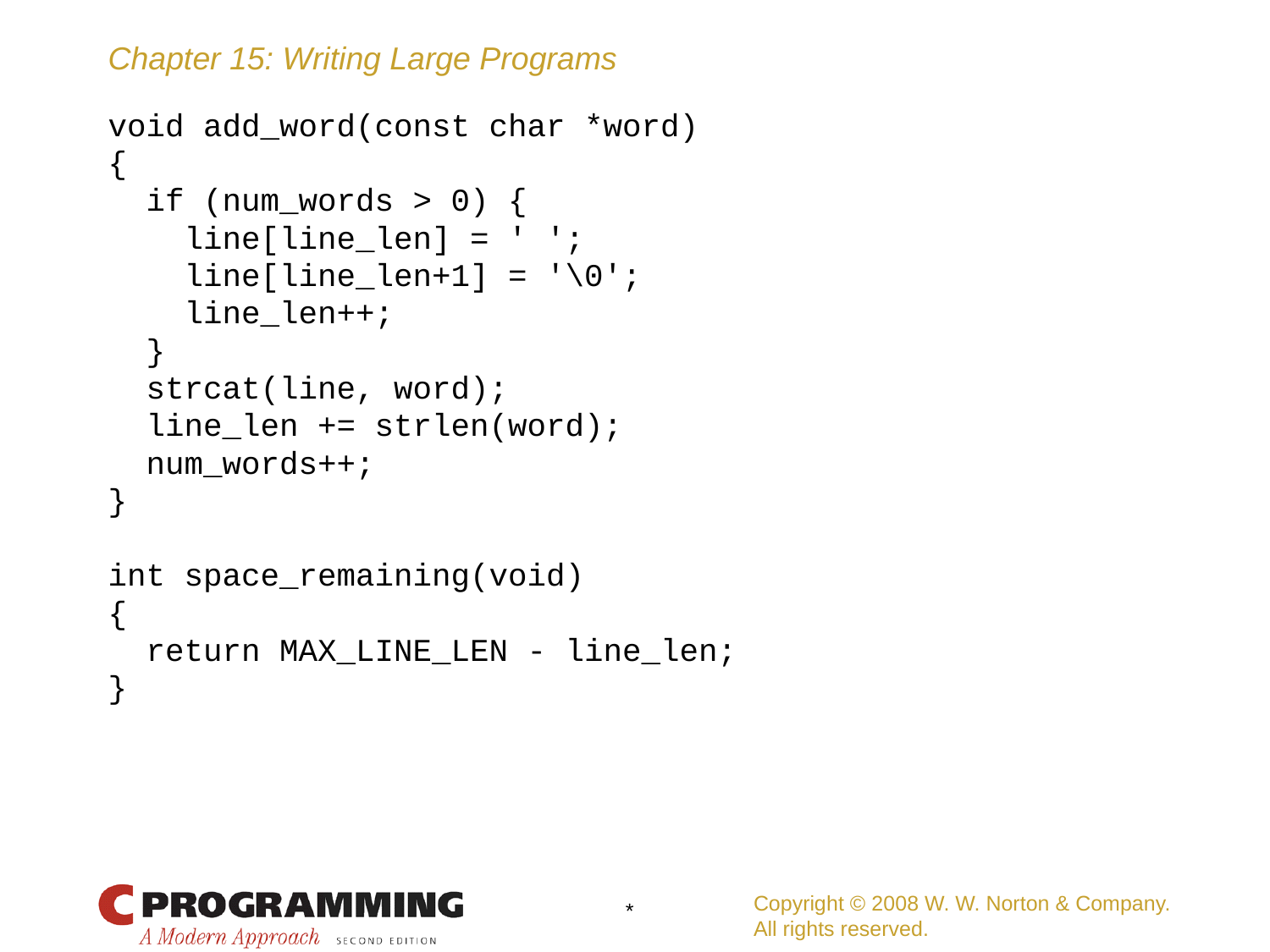

# void add_word(const char *word)
{
  if (num_words > 0) {
    line[line_len] = ' ';
    line[line_len+1] = '\0';
    line_len++;
  }
  strcat(line, word);
  line_len += strlen(word);
  num_words++;
}

int space_remaining(void)
{
  return MAX_LINE_LEN - line_len;
}
Copyright © 2008 W. W. Norton & Company.
All rights reserved.
*